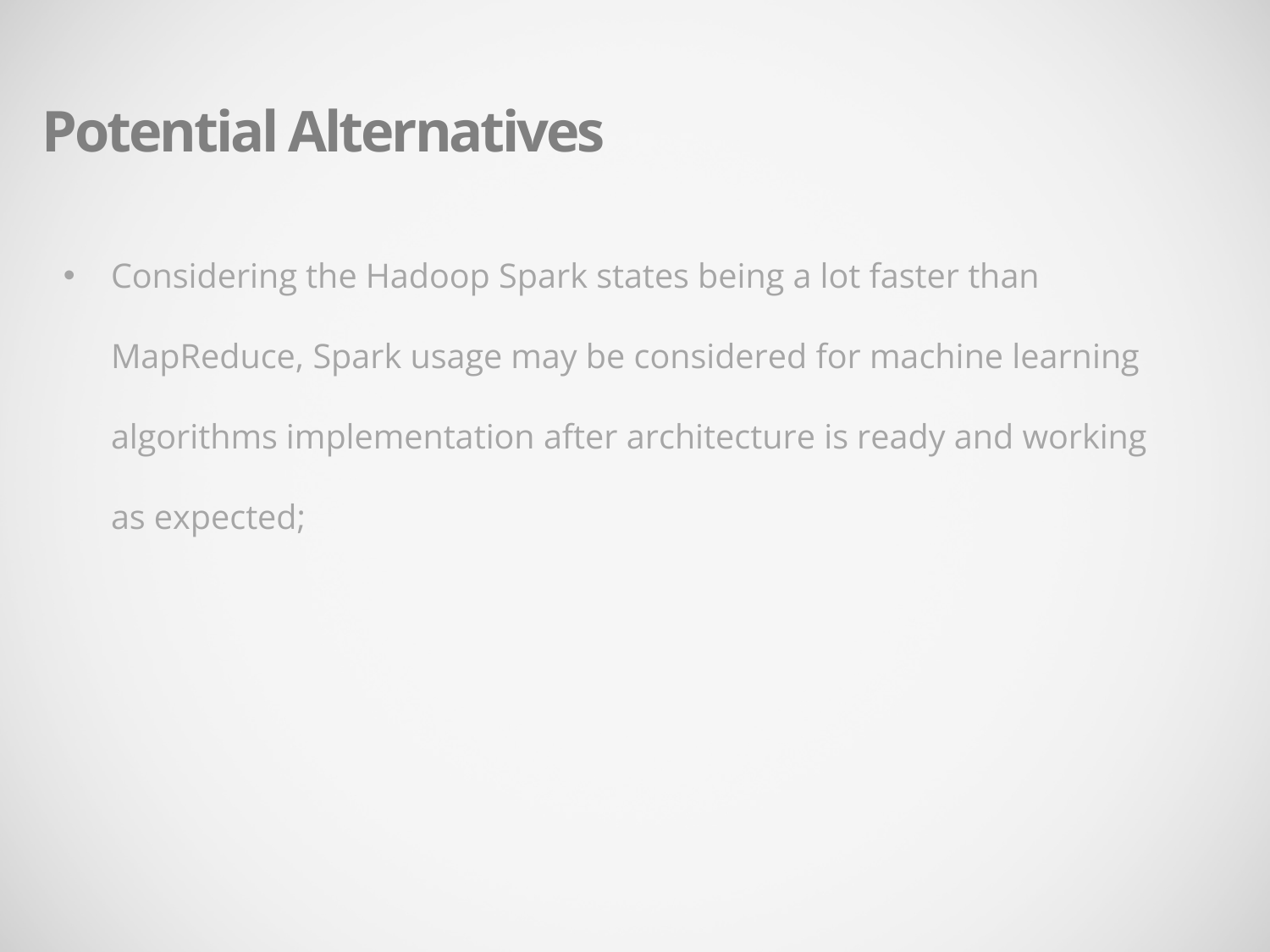

Potential Alternatives
Considering the Hadoop Spark states being a lot faster than MapReduce, Spark usage may be considered for machine learning algorithms implementation after architecture is ready and working as expected;